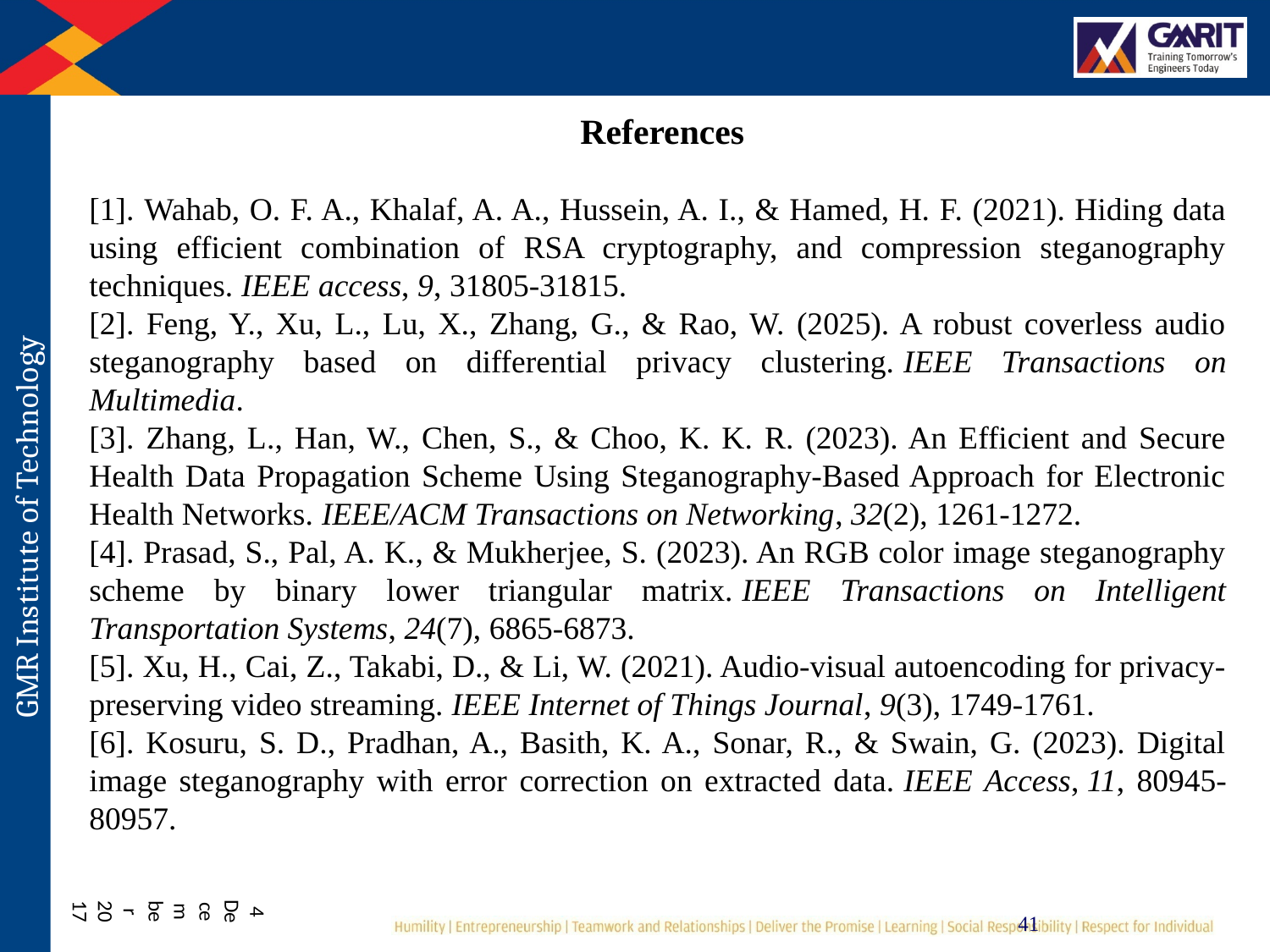

References

[1]. Wahab, O. F. A., Khalaf, A. A., Hussein, A. I., & Hamed, H. F. (2021). Hiding data using efficient combination of RSA cryptography, and compression steganography techniques. IEEE access, 9, 31805-31815.
[2]. Feng, Y., Xu, L., Lu, X., Zhang, G., & Rao, W. (2025). A robust coverless audio steganography based on differential privacy clustering. IEEE Transactions on Multimedia.
[3]. Zhang, L., Han, W., Chen, S., & Choo, K. K. R. (2023). An Efficient and Secure Health Data Propagation Scheme Using Steganography-Based Approach for Electronic Health Networks. IEEE/ACM Transactions on Networking, 32(2), 1261-1272.
[4]. Prasad, S., Pal, A. K., & Mukherjee, S. (2023). An RGB color image steganography scheme by binary lower triangular matrix. IEEE Transactions on Intelligent Transportation Systems, 24(7), 6865-6873.
[5]. Xu, H., Cai, Z., Takabi, D., & Li, W. (2021). Audio-visual autoencoding for privacy-preserving video streaming. IEEE Internet of Things Journal, 9(3), 1749-1761.
[6]. Kosuru, S. D., Pradhan, A., Basith, K. A., Sonar, R., & Swain, G. (2023). Digital image steganography with error correction on extracted data. IEEE Access, 11, 80945-80957.
4 December 2017
41